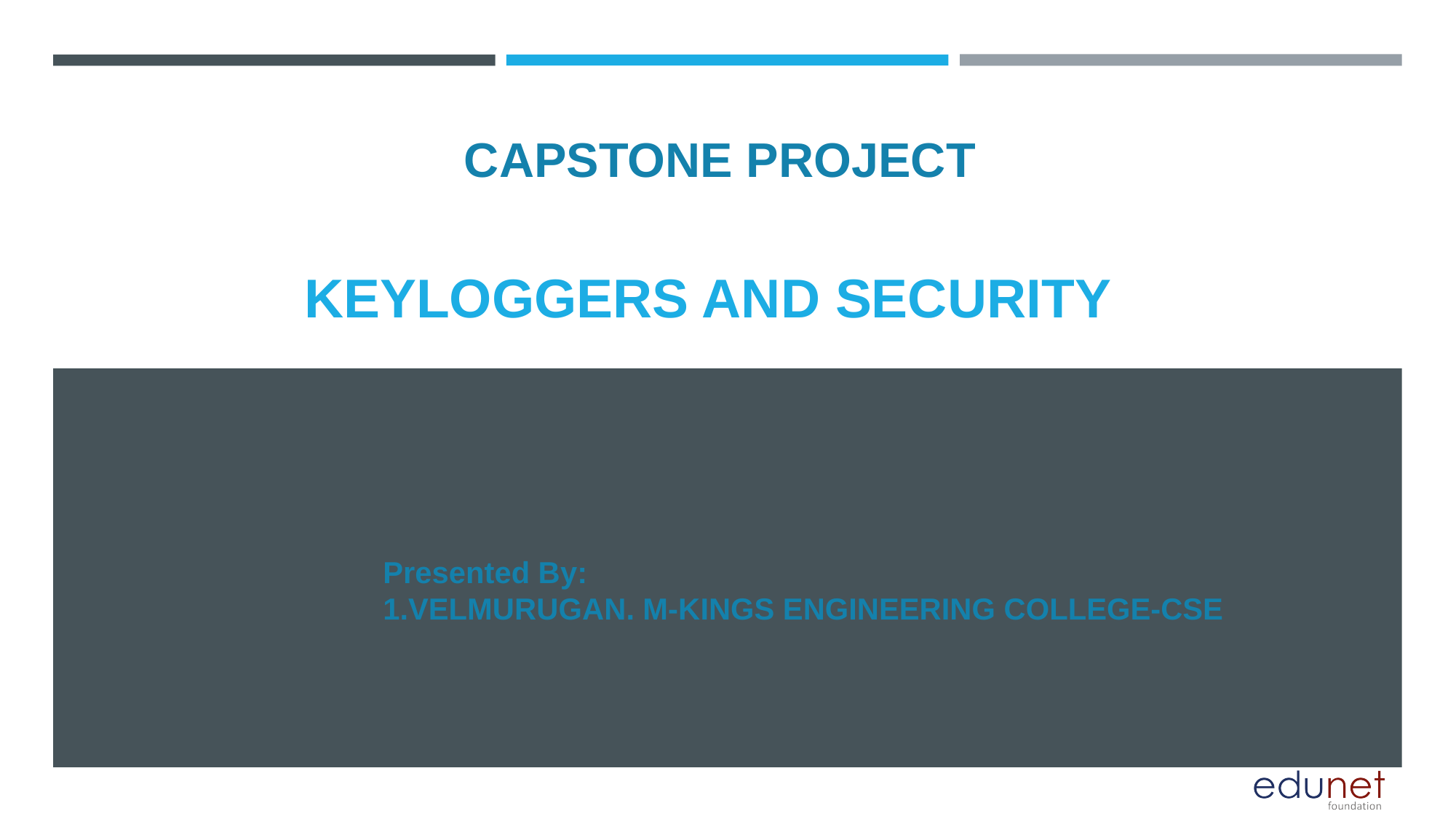

CAPSTONE PROJECT
# Keyloggers and security
Presented By:
1.VELMURUGAN. M-KINGS ENGINEERING COLLEGE-CSE